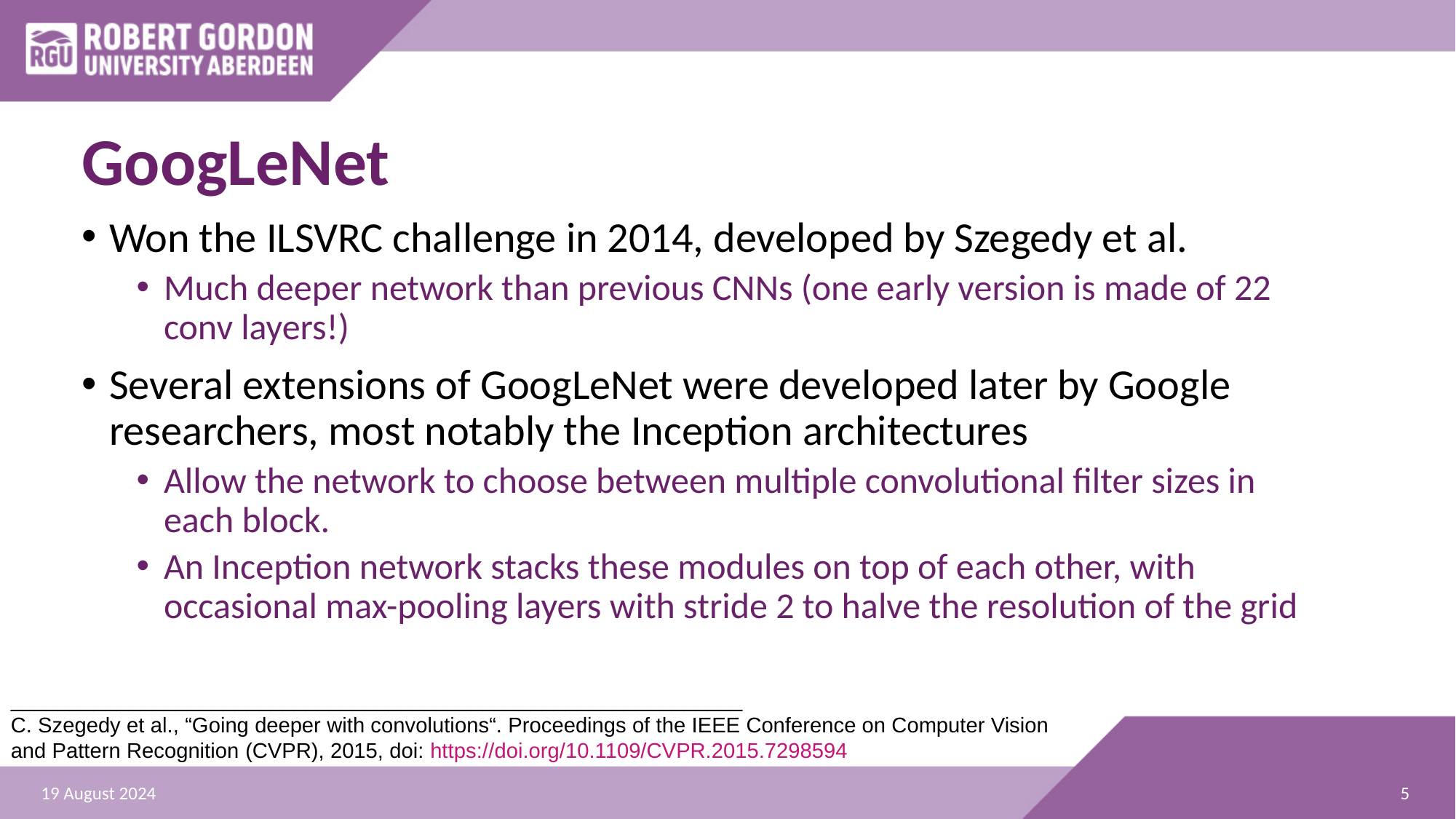

# GoogLeNet
Won the ILSVRC challenge in 2014, developed by Szegedy et al.
Much deeper network than previous CNNs (one early version is made of 22 conv layers!)
Several extensions of GoogLeNet were developed later by Google researchers, most notably the Inception architectures
Allow the network to choose between multiple convolutional filter sizes in each block.
An Inception network stacks these modules on top of each other, with occasional max-pooling layers with stride 2 to halve the resolution of the grid
______________________________________________________________
C. Szegedy et al., “Going deeper with convolutions“. Proceedings of the IEEE Conference on Computer Vision and Pattern Recognition (CVPR), 2015, doi: https://doi.org/10.1109/CVPR.2015.7298594
5
19 August 2024